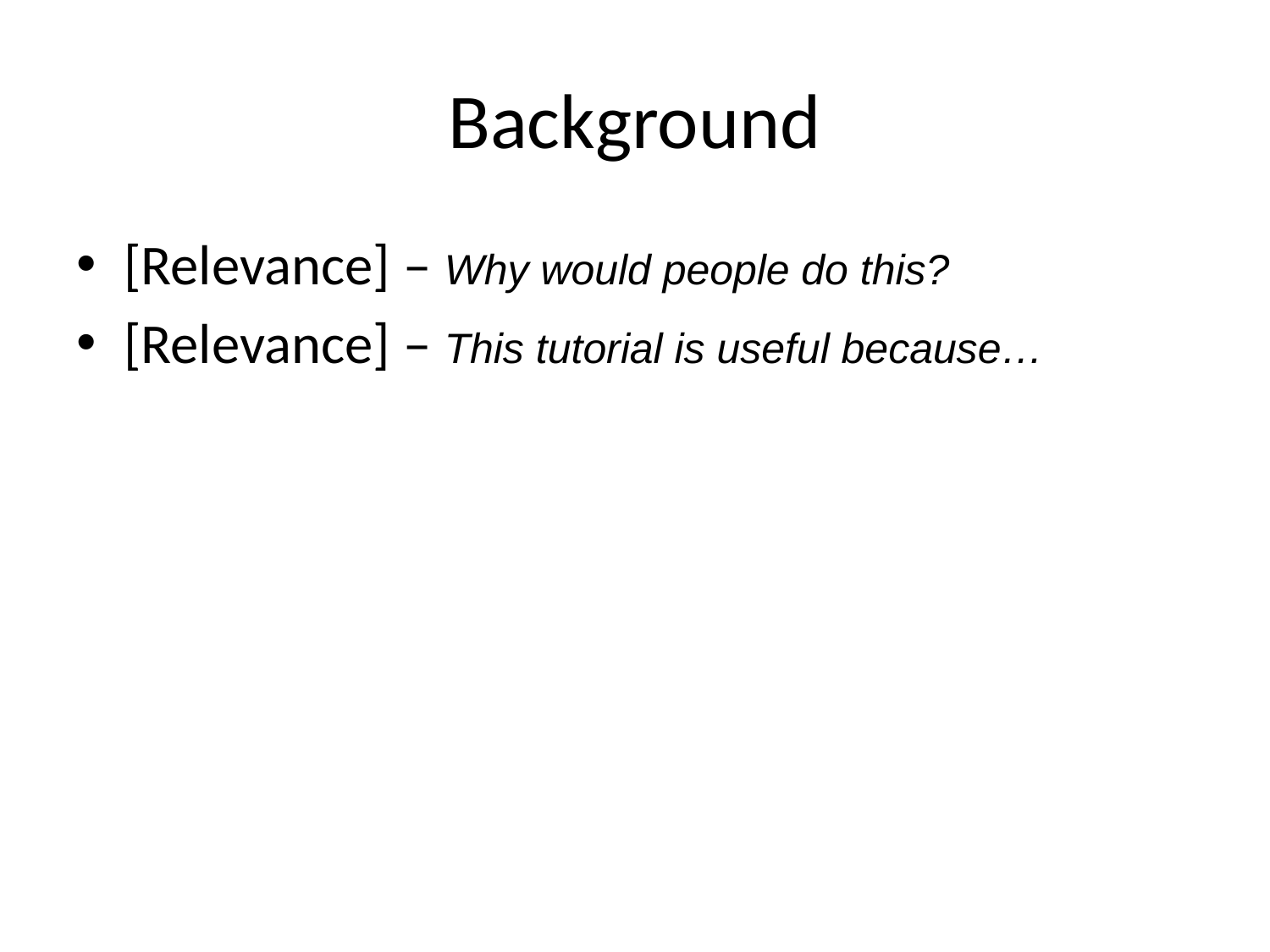

# Background
[Relevance] – Why would people do this?
[Relevance] – This tutorial is useful because…